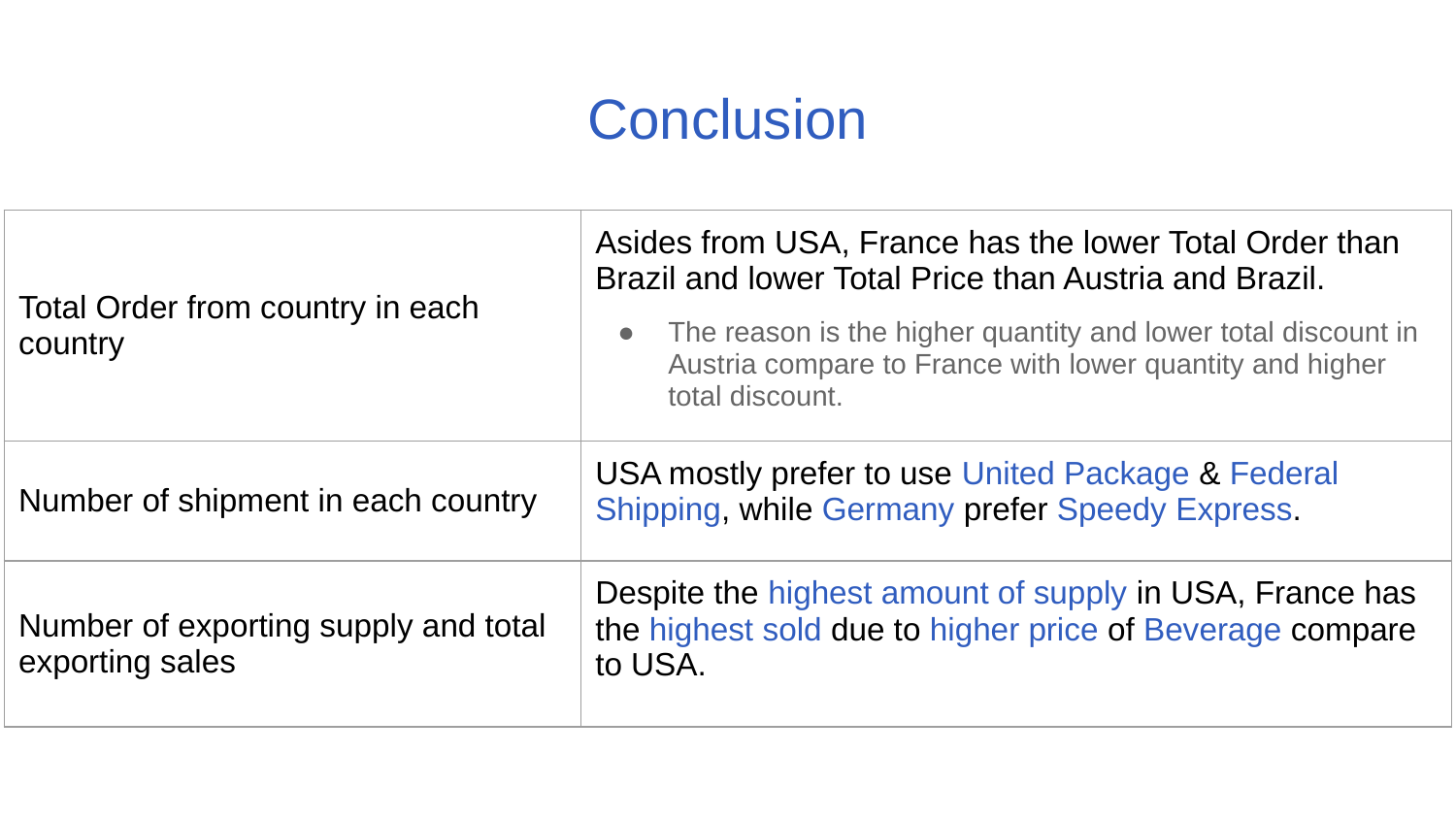

# Conclusion
| Total Order from country in each country | Asides from USA, France has the lower Total Order than Brazil and lower Total Price than Austria and Brazil. The reason is the higher quantity and lower total discount in Austria compare to France with lower quantity and higher total discount. |
| --- | --- |
| Number of shipment in each country | USA mostly prefer to use United Package & Federal Shipping, while Germany prefer Speedy Express. |
| Number of exporting supply and total exporting sales | Despite the highest amount of supply in USA, France has the highest sold due to higher price of Beverage compare to USA. |